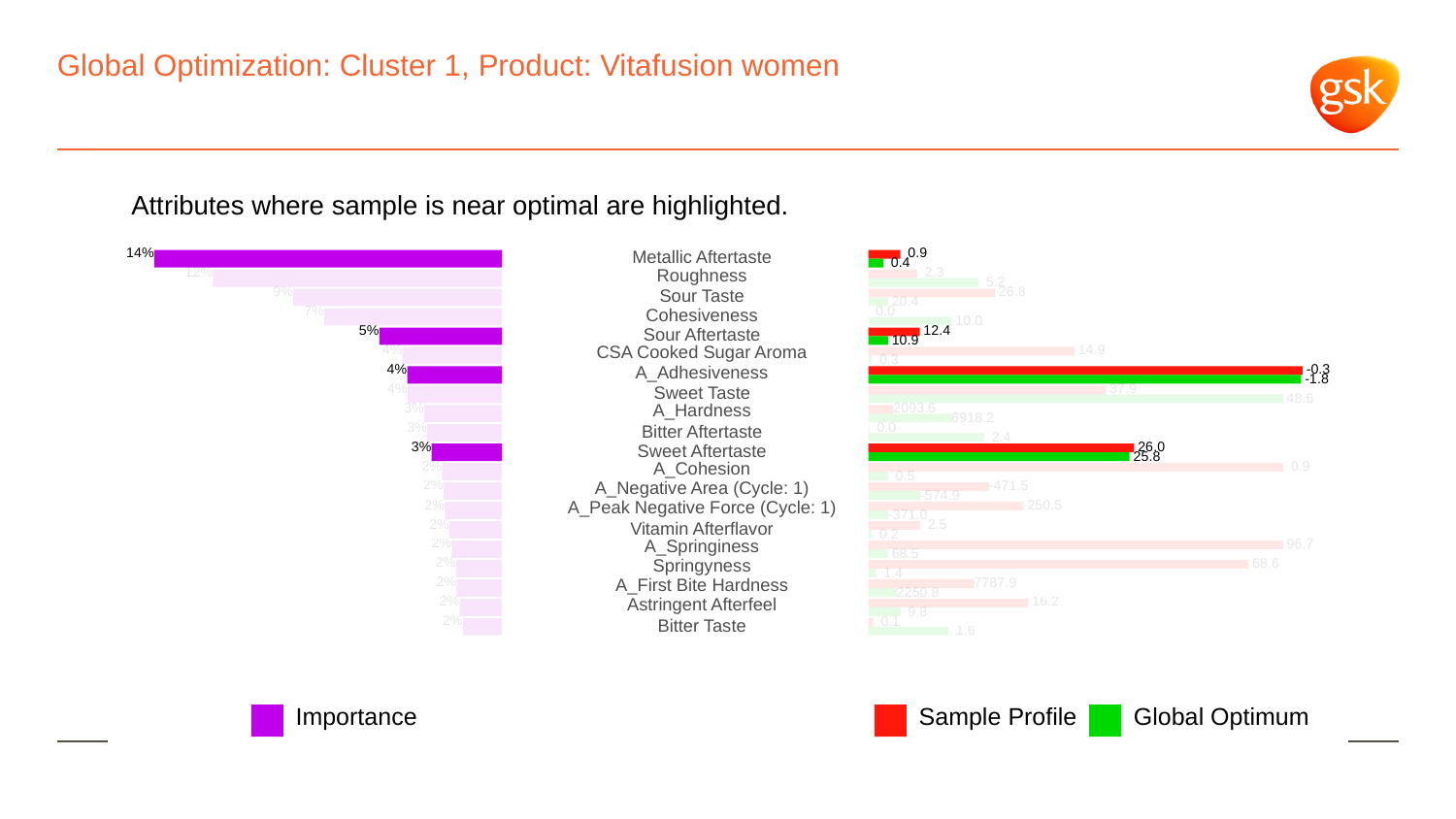

# Global Optimization: Cluster 1, Product: Vitafusion women

Attributes where sample is near optimal are highlighted.

14%
  0.9

Metallic Aftertaste
  0.4

12%
Roughness
  2.3

  5.2

9%
 26.8

Sour Taste
 20.4

7%
  0.0

Cohesiveness
 10.0

5%
 12.4

Sour Aftertaste
 10.9

4%
CSA Cooked Sugar Aroma
 14.9

  0.3

4%
 -0.3
A_Adhesiveness

 -1.8

4%
 37.9

Sweet Taste
 48.6

3%
2093.6
A_Hardness

6918.2

3%
  0.0

Bitter Aftertaste
  2.4

3%
 26.0

Sweet Aftertaste
 25.8

2%
A_Cohesion
  0.9

  0.5

2%
A_Negative Area (Cycle: 1)
-471.5

-574.9

2%
A_Peak Negative Force (Cycle: 1)
-250.5

-371.0

2%
  2.5

Vitamin Afterflavor
  0.2

2%
A_Springiness
 96.7

 68.5

2%
Springyness
 68.6

  1.4

2%
7787.9
A_First Bite Hardness

2250.8

2%
Astringent Afterfeel
 16.2

  9.8

2%
  0.1

Bitter Taste
  1.6

Global Optimum
Sample Profile
Importance